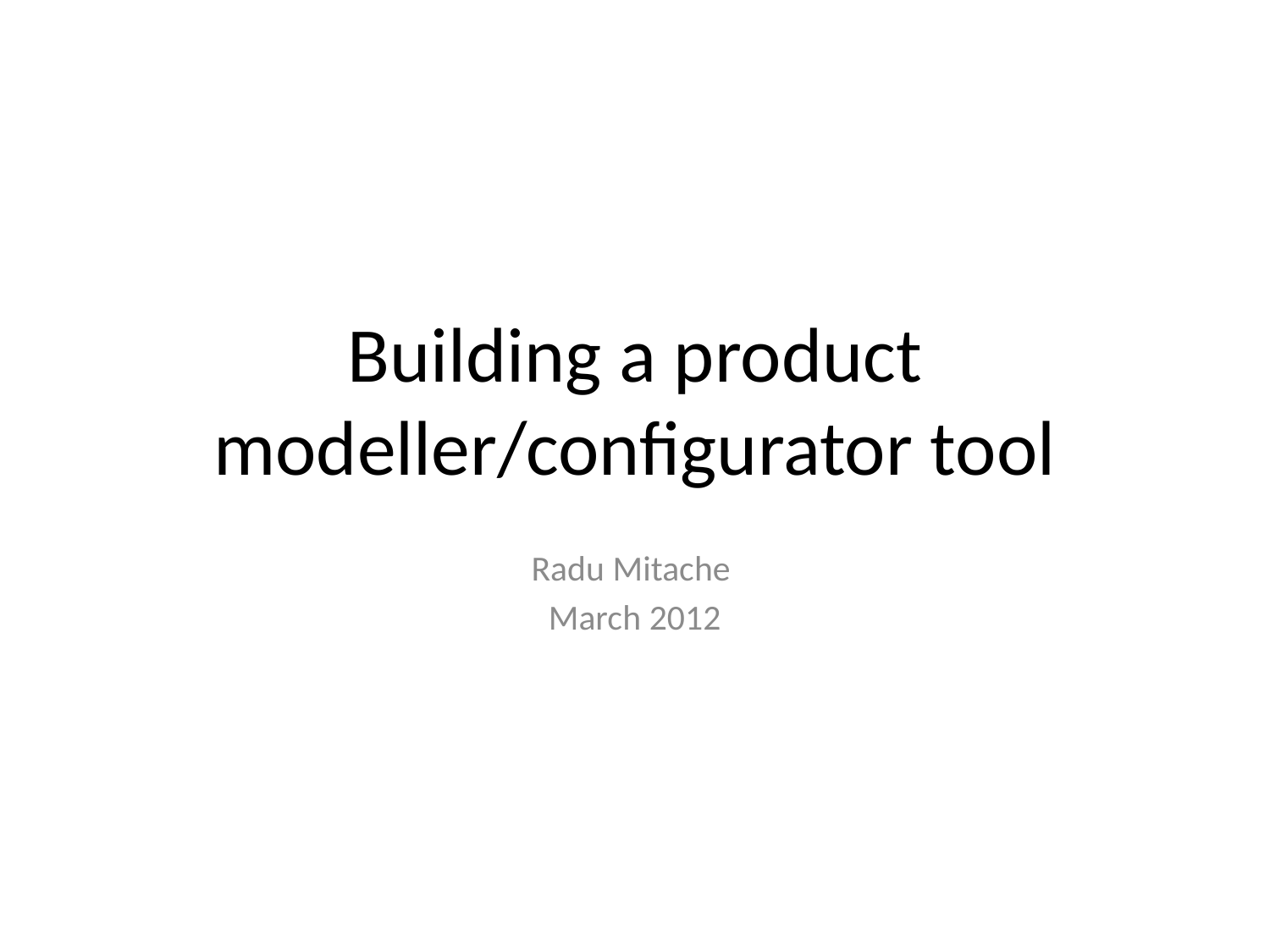

# Building a product modeller/configurator tool
Radu Mitache
March 2012